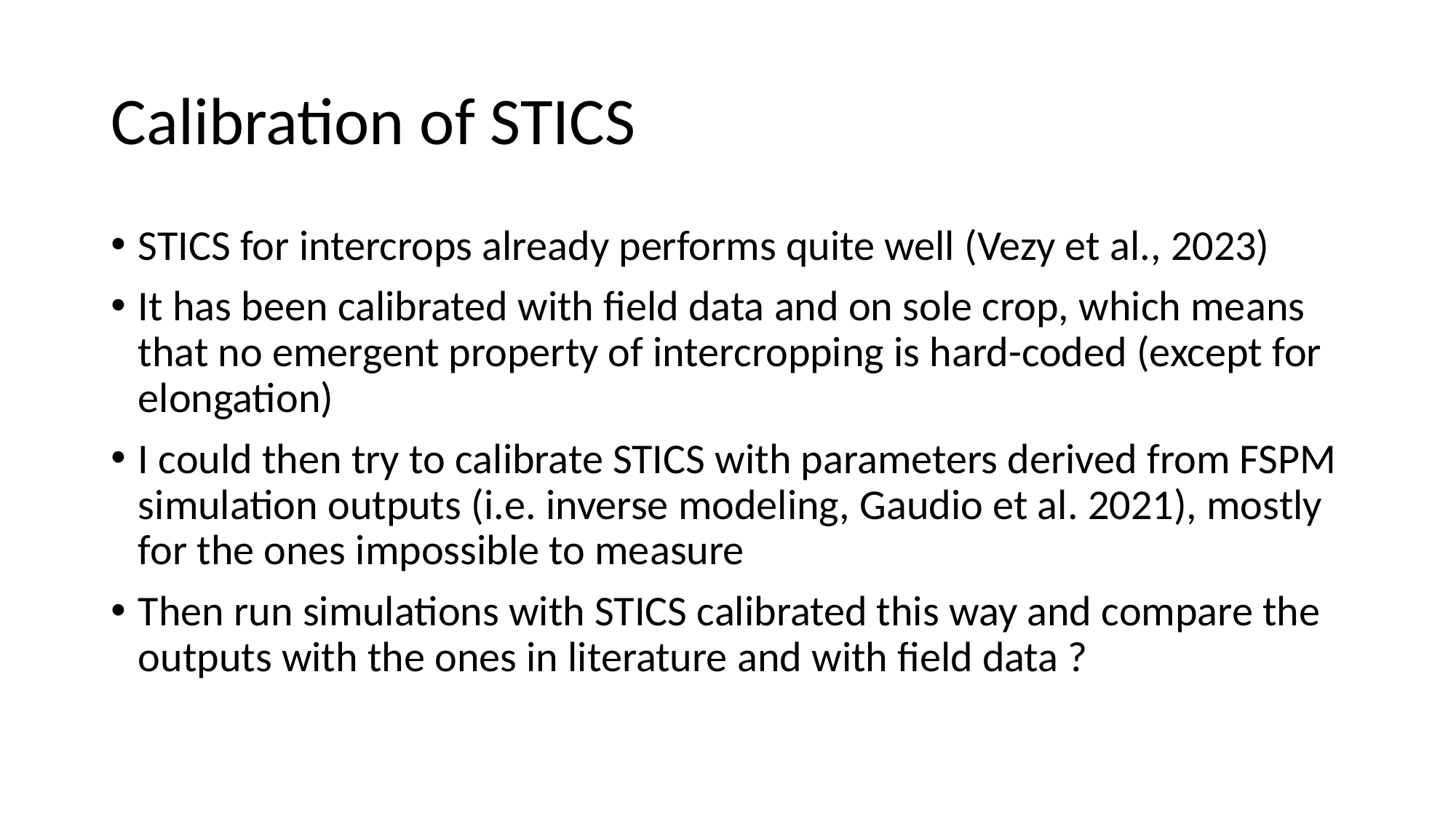

# Calibration of STICS
STICS for intercrops already performs quite well (Vezy et al., 2023)
It has been calibrated with field data and on sole crop, which means that no emergent property of intercropping is hard-coded (except for elongation)
I could then try to calibrate STICS with parameters derived from FSPM simulation outputs (i.e. inverse modeling, Gaudio et al. 2021), mostly for the ones impossible to measure
Then run simulations with STICS calibrated this way and compare the outputs with the ones in literature and with field data ?